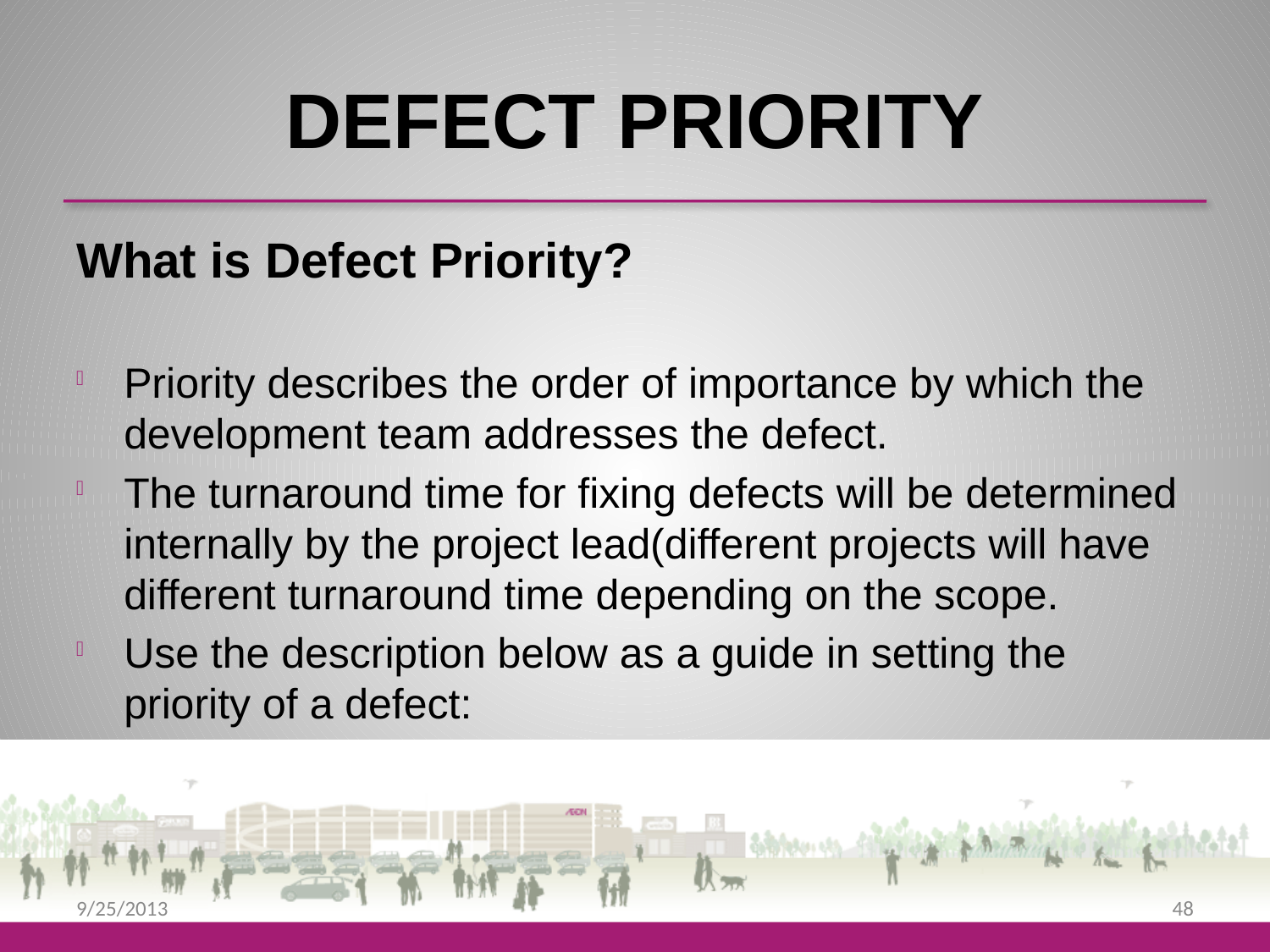

# DEFECT PRIORITY
What is Defect Priority?

Priority describes the order of importance by which the development team addresses the defect.
The turnaround time for fixing defects will be determined internally by the project lead(different projects will have different turnaround time depending on the scope.
Use the description below as a guide in setting the priority of a defect:
9/25/2013

48